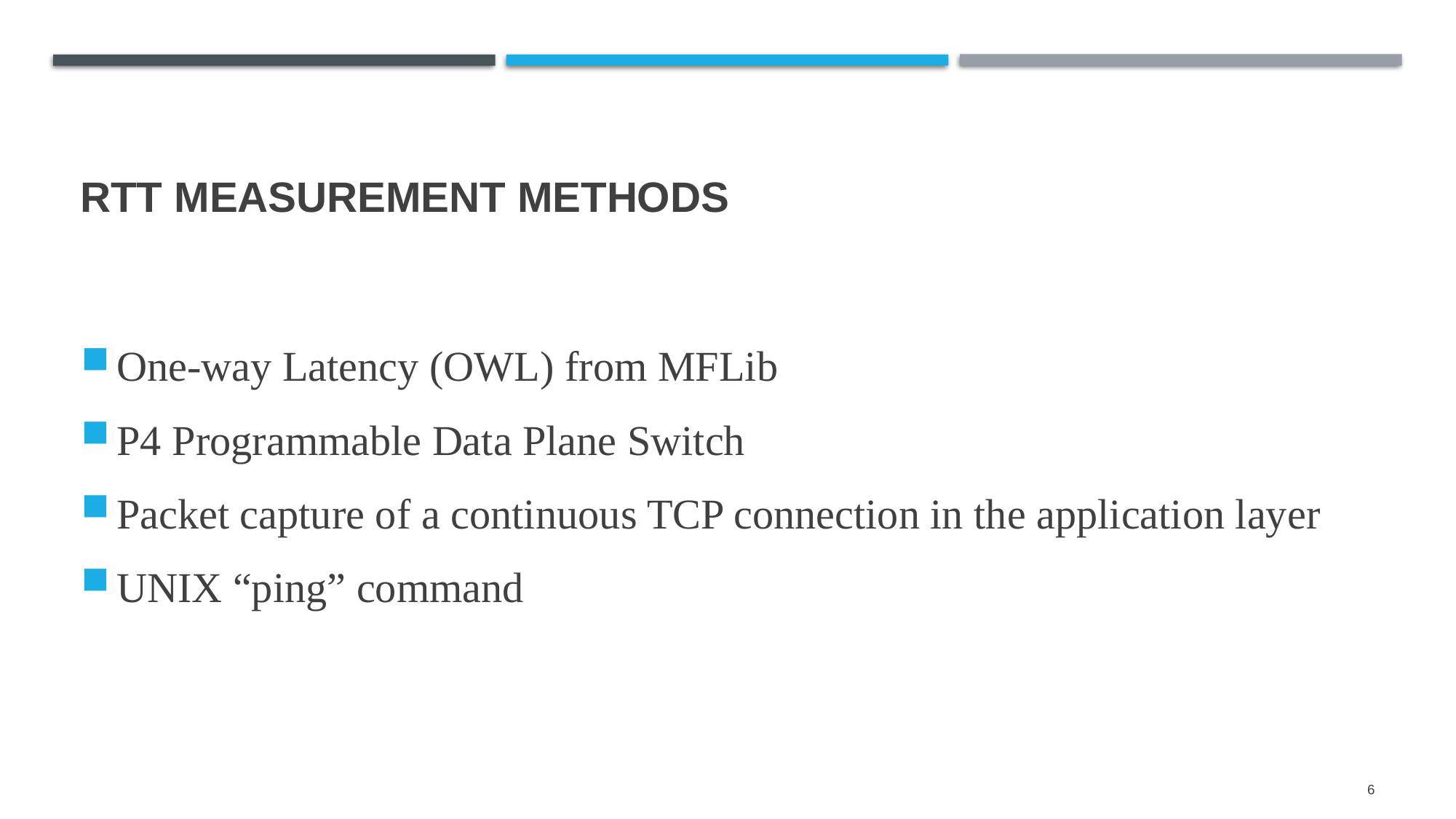

# RTT Measurement methods
One-way Latency (OWL) from MFLib
P4 Programmable Data Plane Switch
Packet capture of a continuous TCP connection in the application layer
UNIX “ping” command

6